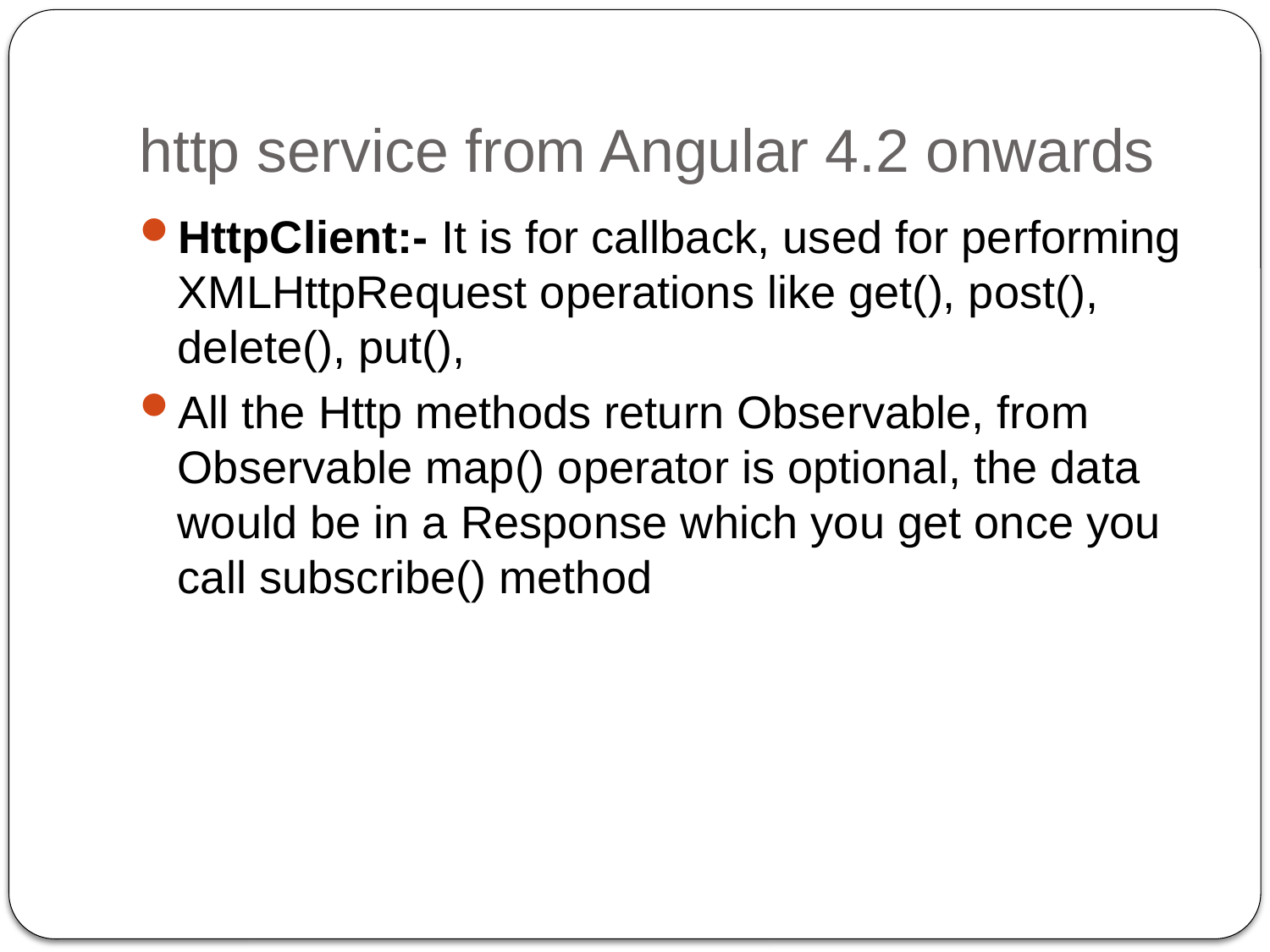

# http service from Angular 4.2 onwards
HttpClient:- It is for callback, used for performing XMLHttpRequest operations like get(), post(), delete(), put(),
All the Http methods return Observable, from Observable map() operator is optional, the data would be in a Response which you get once you call subscribe() method